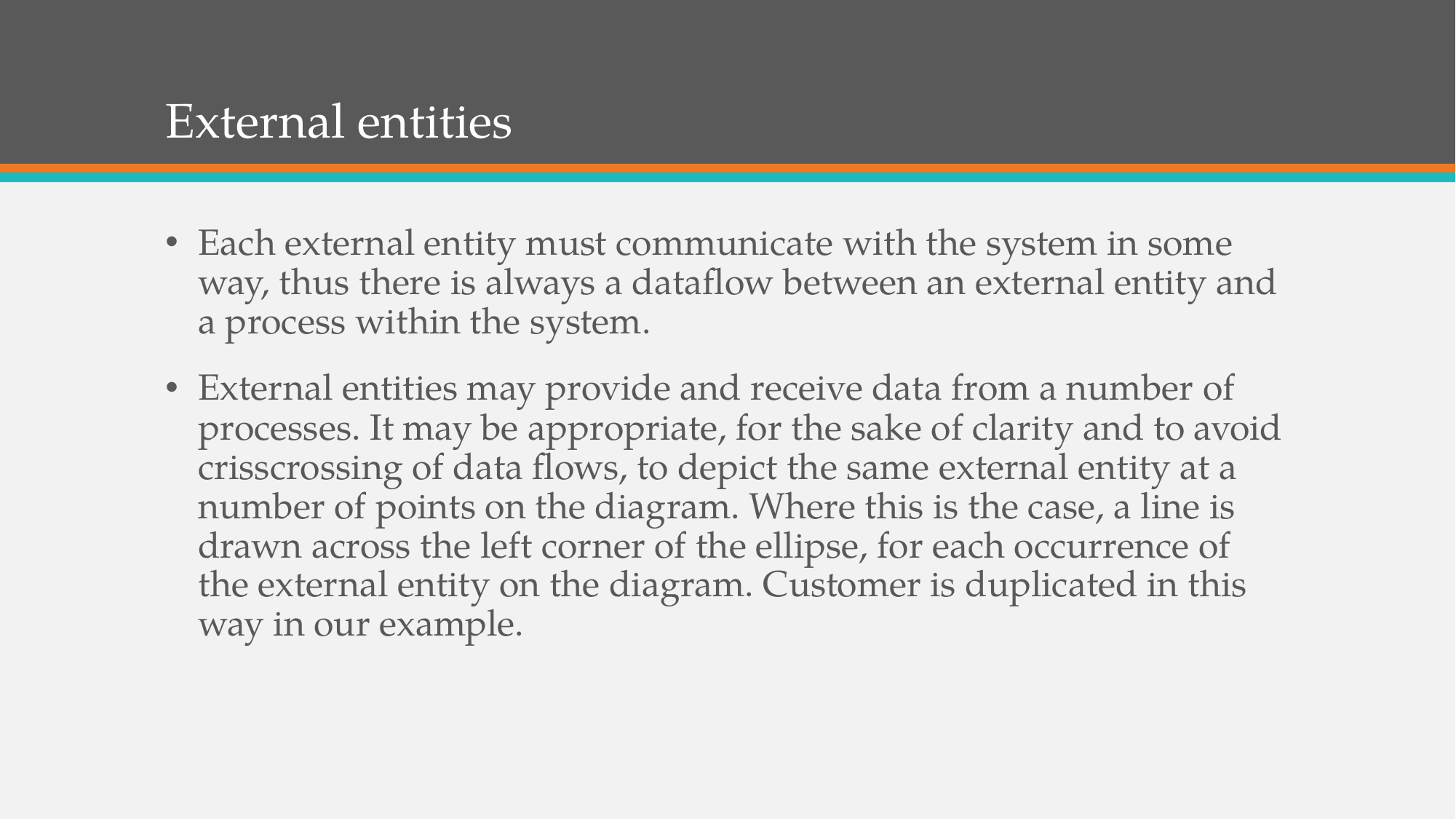

# External entities
Each external entity must communicate with the system in some way, thus there is always a dataflow between an external entity and a process within the system.
External entities may provide and receive data from a number of processes. It may be appropriate, for the sake of clarity and to avoid crisscrossing of data flows, to depict the same external entity at a number of points on the diagram. Where this is the case, a line is drawn across the left corner of the ellipse, for each occurrence of the external entity on the diagram. Customer is duplicated in this way in our example.